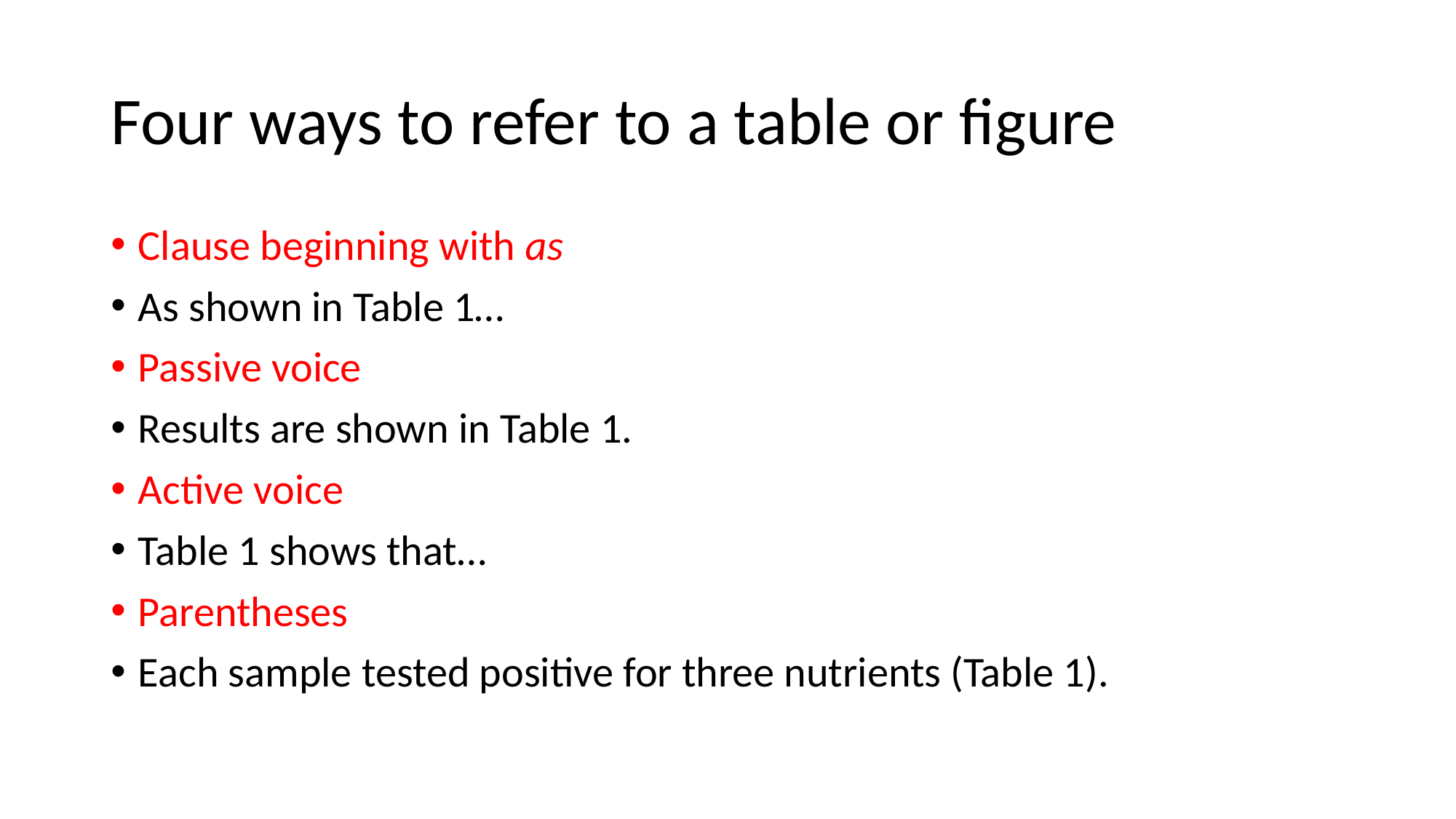

# Four ways to refer to a table or figure
Clause beginning with as
As shown in Table 1…
Passive voice
Results are shown in Table 1.
Active voice
Table 1 shows that…
Parentheses
Each sample tested positive for three nutrients (Table 1).